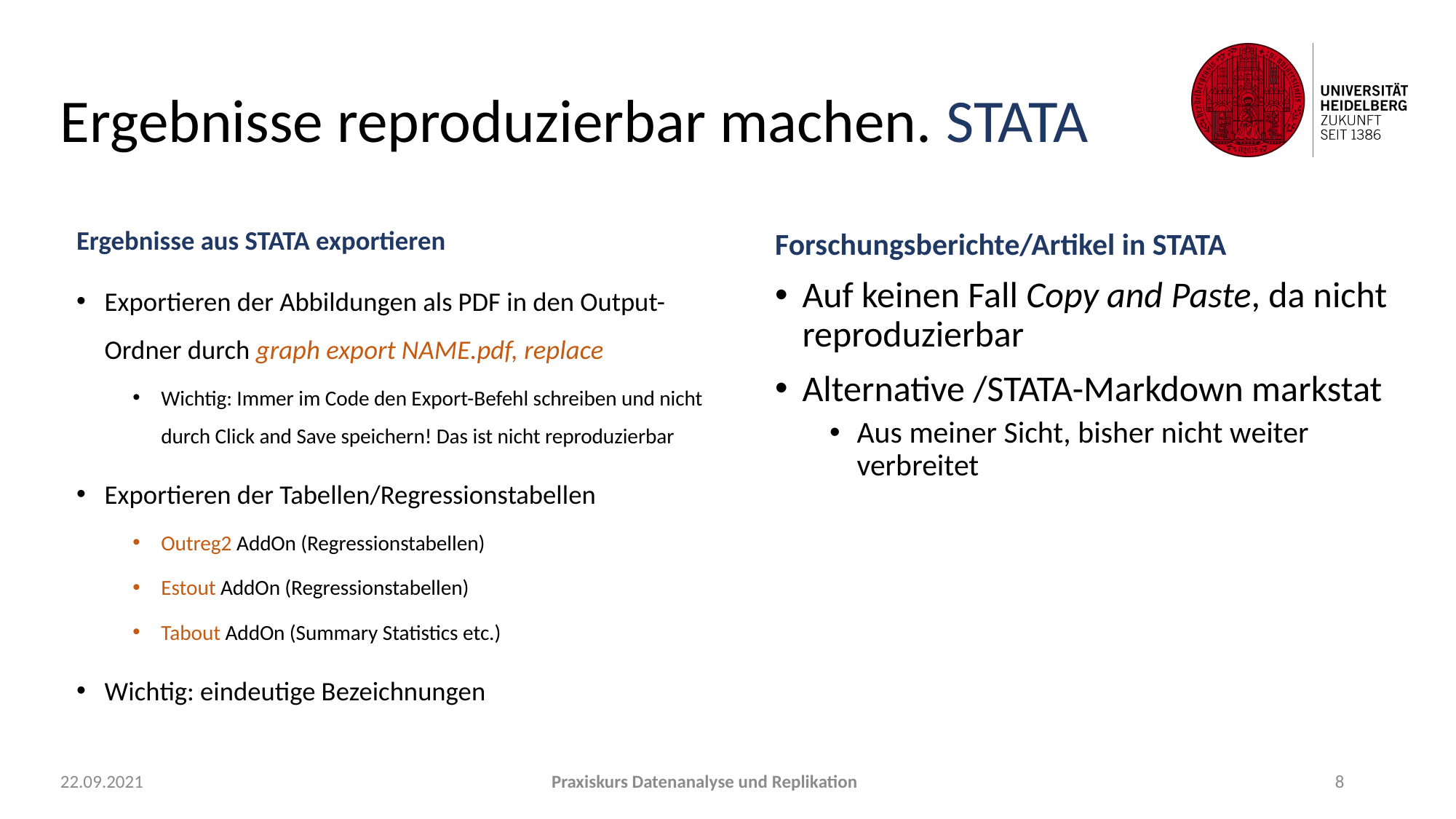

# Ergebnisse reproduzierbar machen. STATA
Forschungsberichte/Artikel in STATA
Auf keinen Fall Copy and Paste, da nicht reproduzierbar
Alternative /STATA-Markdown markstat
Aus meiner Sicht, bisher nicht weiter verbreitet

Ergebnisse aus STATA exportieren
Exportieren der Abbildungen als PDF in den Output- Ordner durch graph export NAME.pdf, replace
Wichtig: Immer im Code den Export-Befehl schreiben und nicht durch Click and Save speichern! Das ist nicht reproduzierbar
Exportieren der Tabellen/Regressionstabellen
Outreg2 AddOn (Regressionstabellen)
Estout AddOn (Regressionstabellen)
Tabout AddOn (Summary Statistics etc.)
Wichtig: eindeutige Bezeichnungen

22.09.2021
Praxiskurs Datenanalyse und Replikation
8